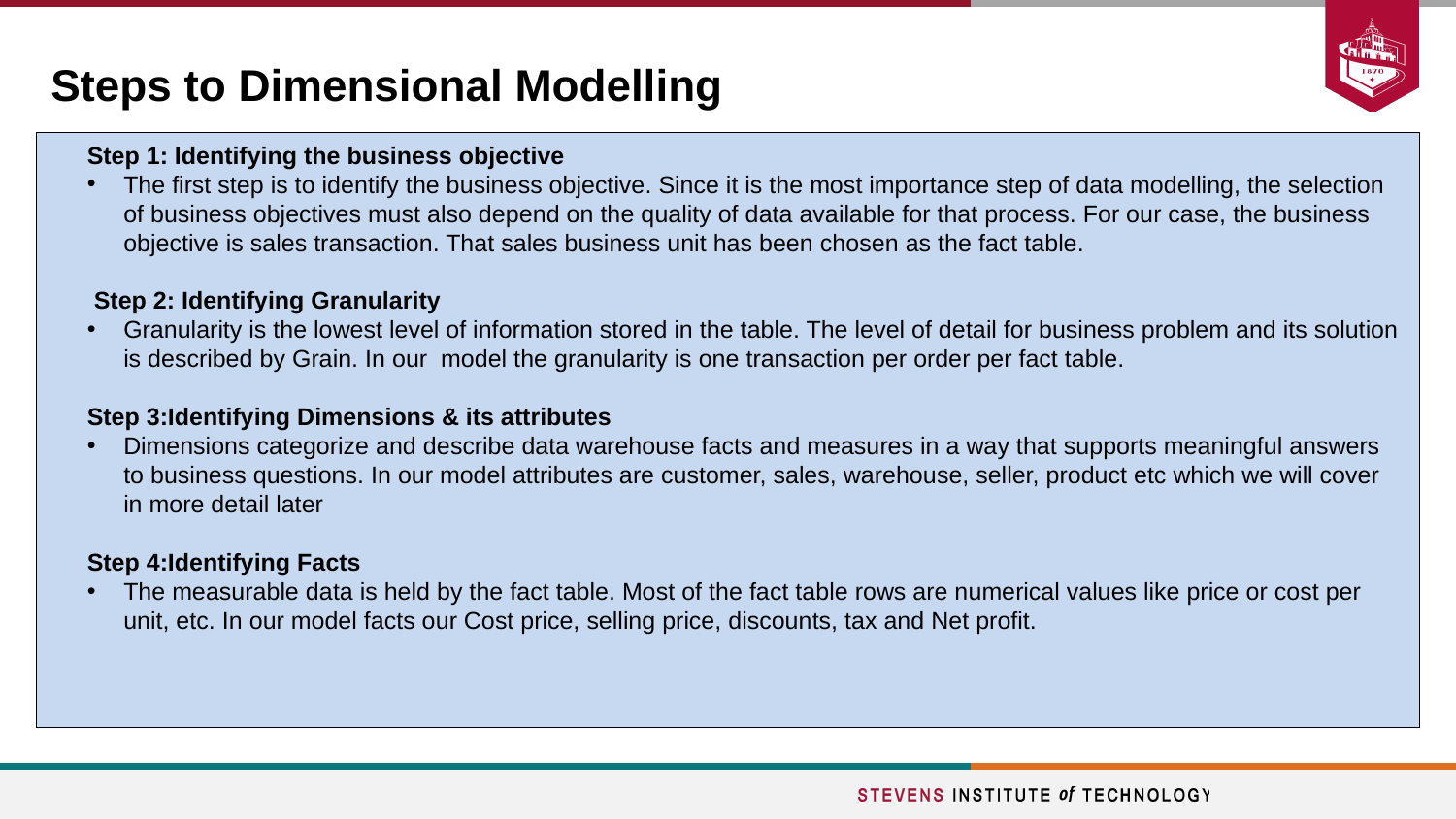

# Steps to Dimensional Modelling
Step 1: Identifying the business objective
The first step is to identify the business objective. Since it is the most importance step of data modelling, the selection of business objectives must also depend on the quality of data available for that process. For our case, the business objective is sales transaction. That sales business unit has been chosen as the fact table.

 Step 2: Identifying Granularity
Granularity is the lowest level of information stored in the table. The level of detail for business problem and its solution is described by Grain. In our  model the granularity is one transaction per order per fact table.

Step 3:Identifying Dimensions & its attributes
Dimensions categorize and describe data warehouse facts and measures in a way that supports meaningful answers to business questions. In our model attributes are customer, sales, warehouse, seller, product etc which we will cover in more detail later

Step 4:Identifying Facts
The measurable data is held by the fact table. Most of the fact table rows are numerical values like price or cost per unit, etc. In our model facts our Cost price, selling price, discounts, tax and Net profit.